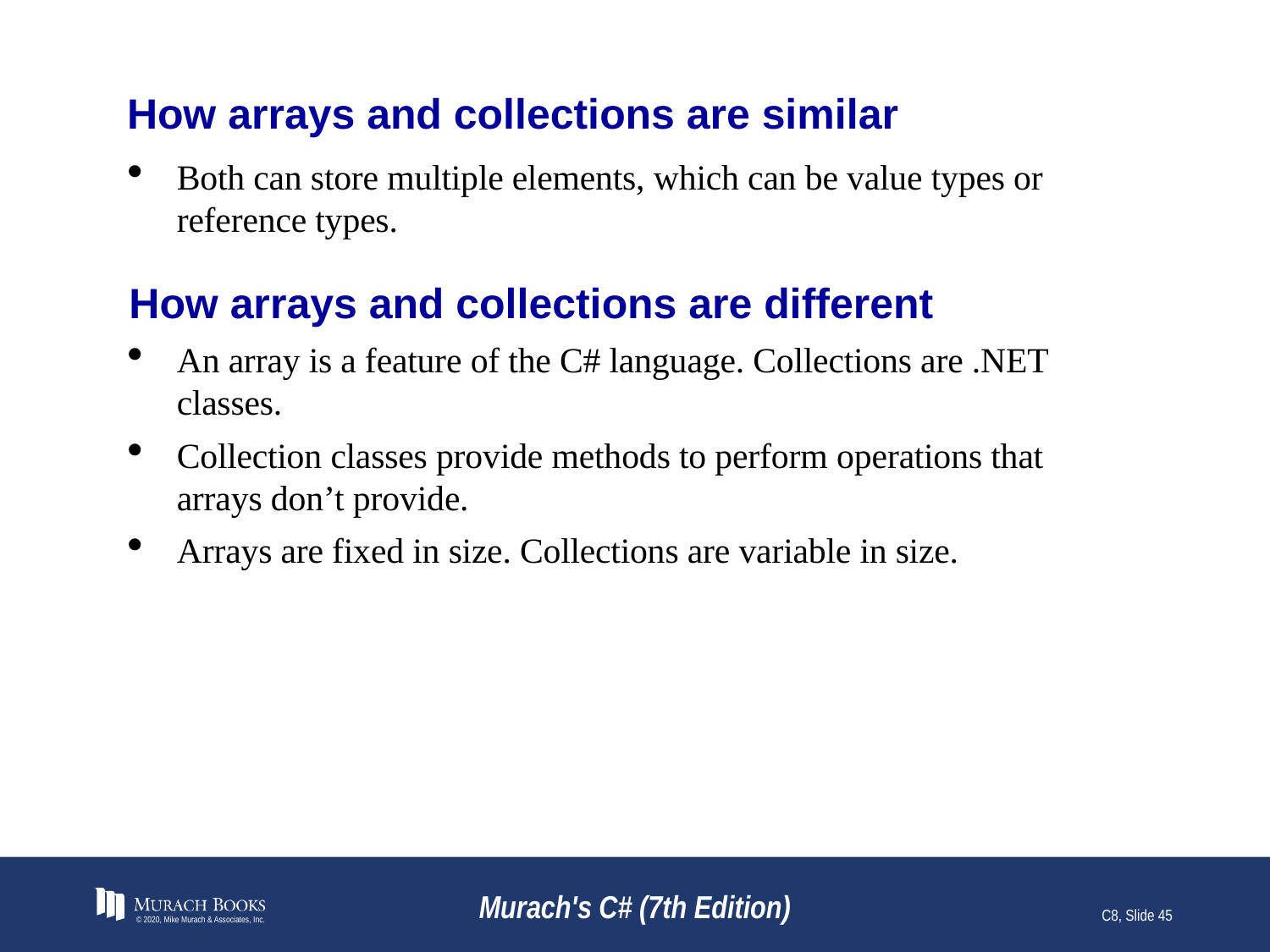

# How arrays and collections are similar
Both can store multiple elements, which can be value types or reference types.
How arrays and collections are different
An array is a feature of the C# language. Collections are .NET classes.
Collection classes provide methods to perform operations that arrays don’t provide.
Arrays are fixed in size. Collections are variable in size.

© 2020, Mike Murach & Associates, Inc.
Murach's C# (7th Edition)

C8, Slide 45